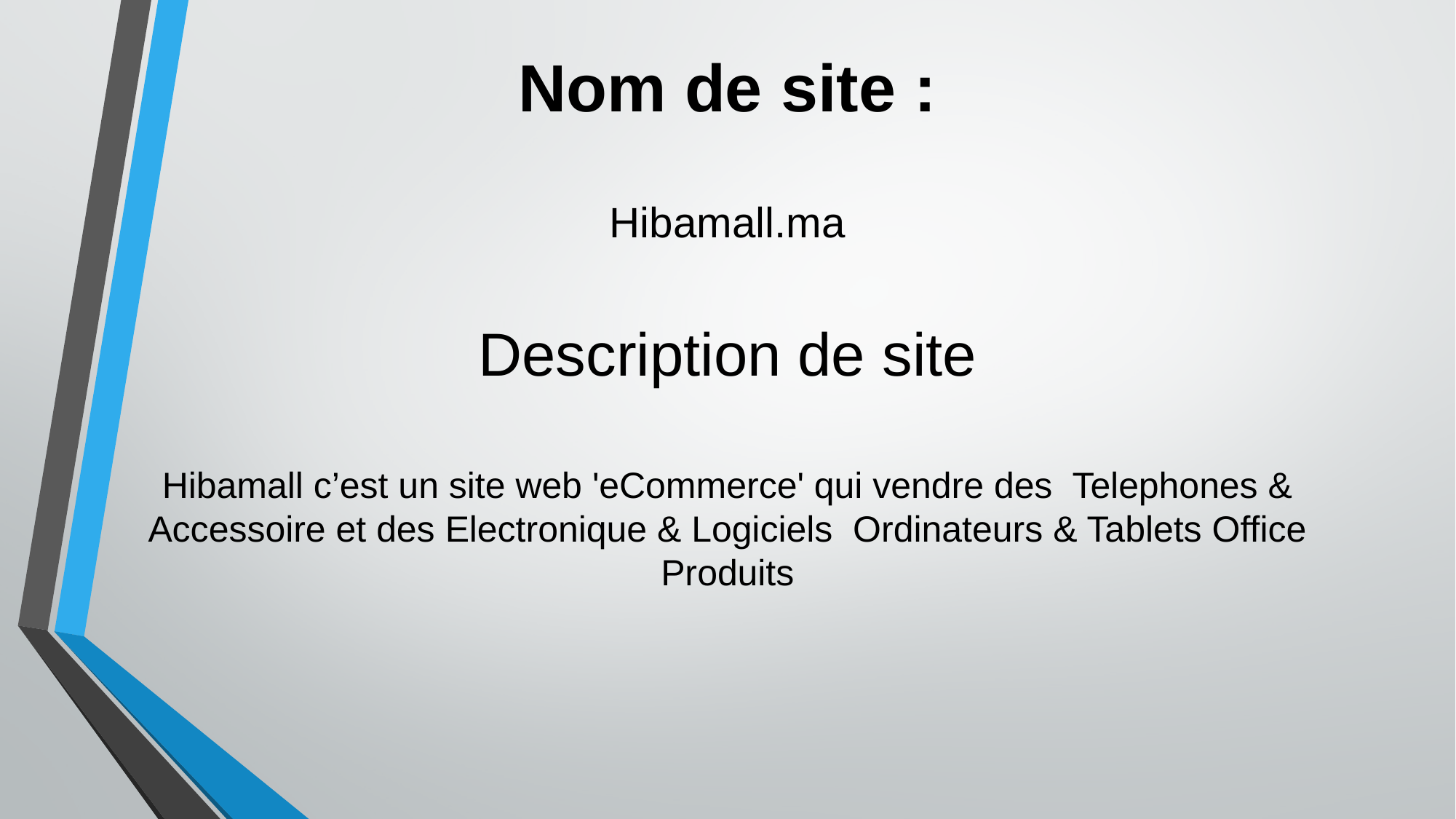

Nom de site :
Hibamall.ma
# Description de site
Hibamall c’est un site web 'eCommerce' qui vendre des  Telephones & Accessoire et des Electronique & Logiciels  Ordinateurs & Tablets Office Produits